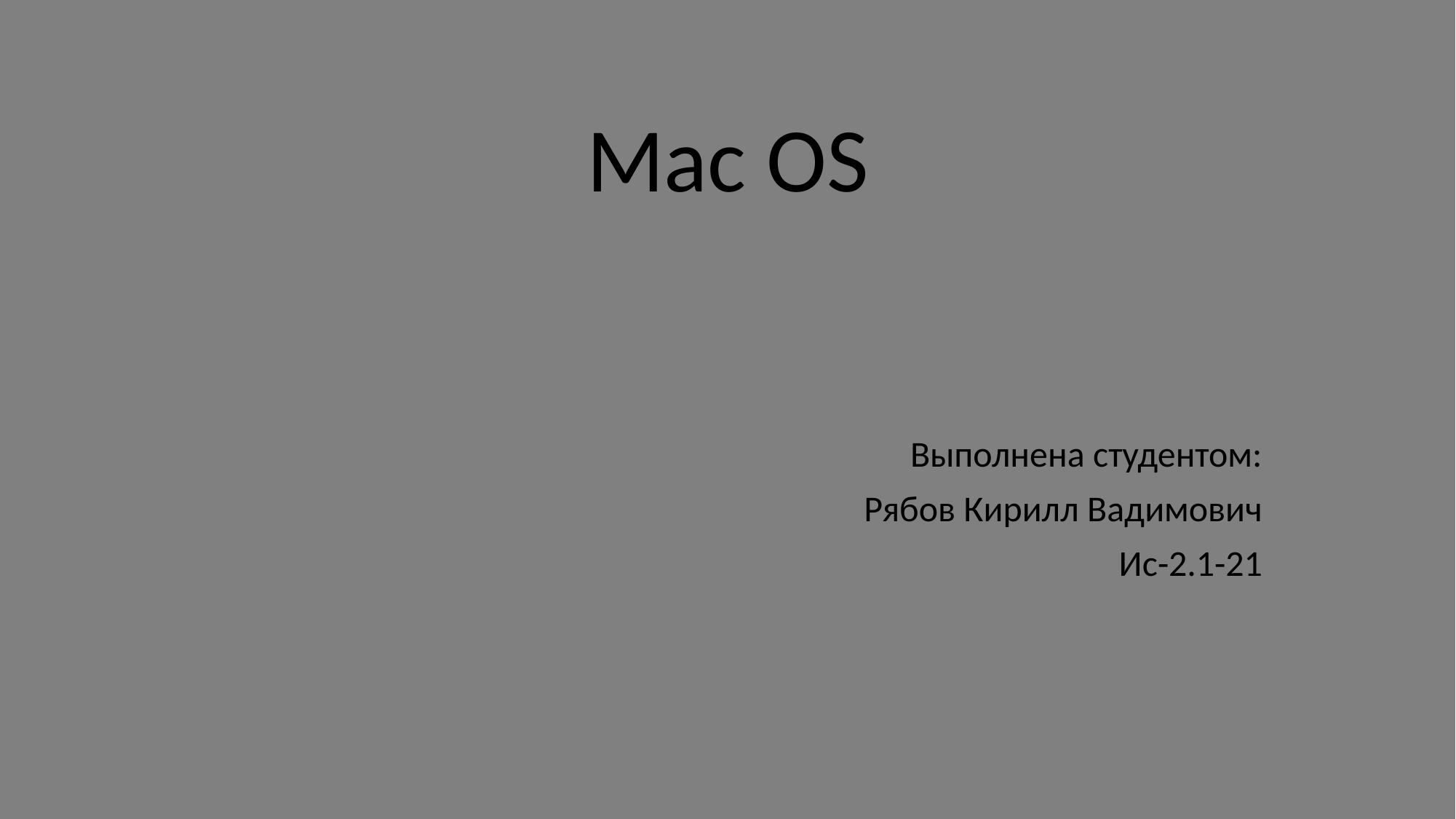

# Mac OS
Выполнена студентом:
Рябов Кирилл Вадимович
Ис-2.1-21